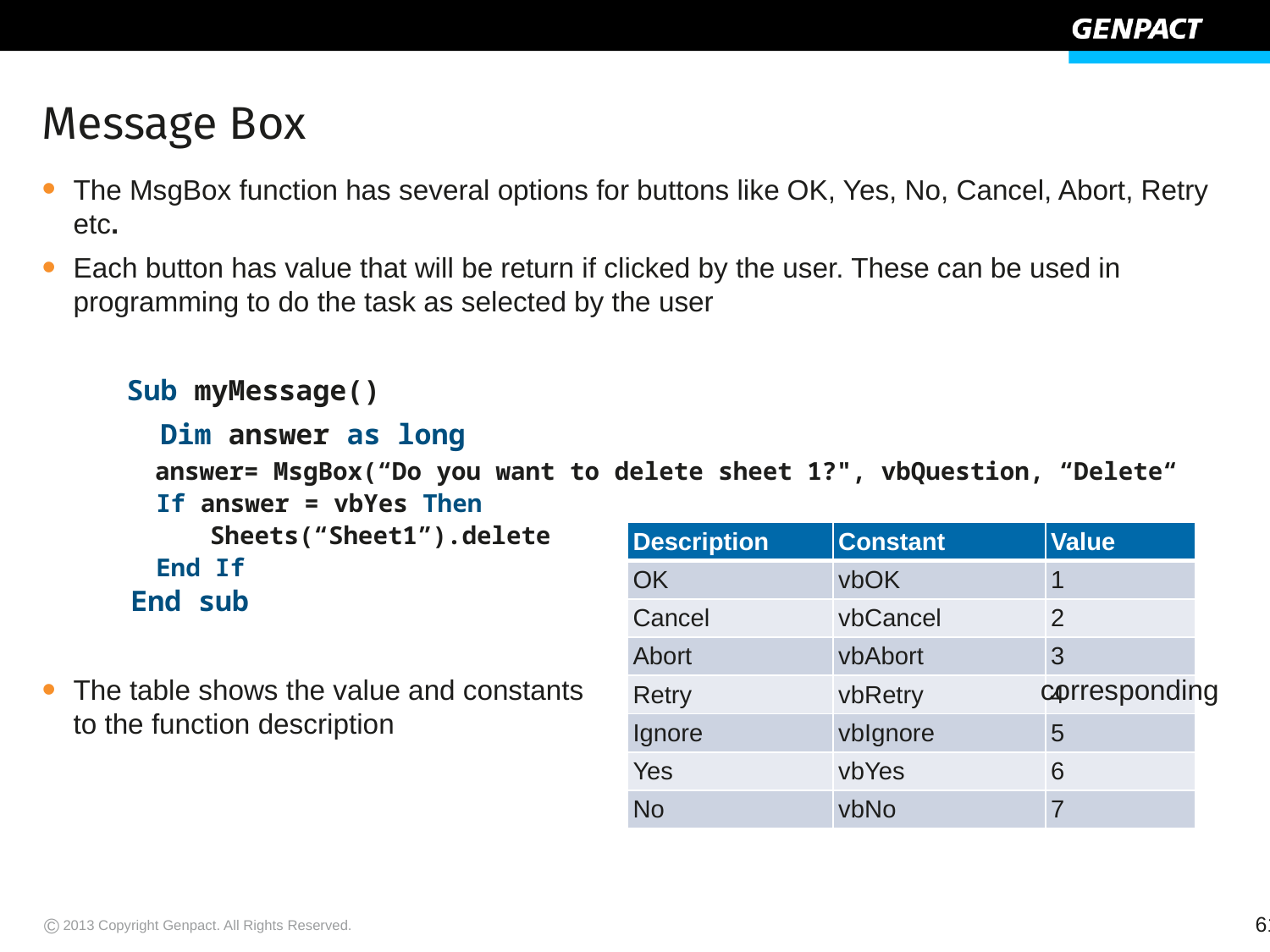

# Message Box
The MsgBox function has several options for buttons like OK, Yes, No, Cancel, Abort, Retry etc.
Each button has value that will be return if clicked by the user. These can be used in programming to do the task as selected by the user

     Sub myMessage()
       Dim answer as long
	  answer= MsgBox(“Do you want to delete sheet 1?", vbQuestion, “Delete“
    If answer = vbYes Then
	      Sheets(“Sheet1”).delete
    End If
  End sub

The table shows the value and constants			          corresponding to the function description

| Description | Constant | Value |
| --- | --- | --- |
| OK | vbOK | 1 |
| Cancel | vbCancel | 2 |
| Abort | vbAbort | 3 |
| Retry | vbRetry | 4 |
| Ignore | vbIgnore | 5 |
| Yes | vbYes | 6 |
| No | vbNo | 7 |